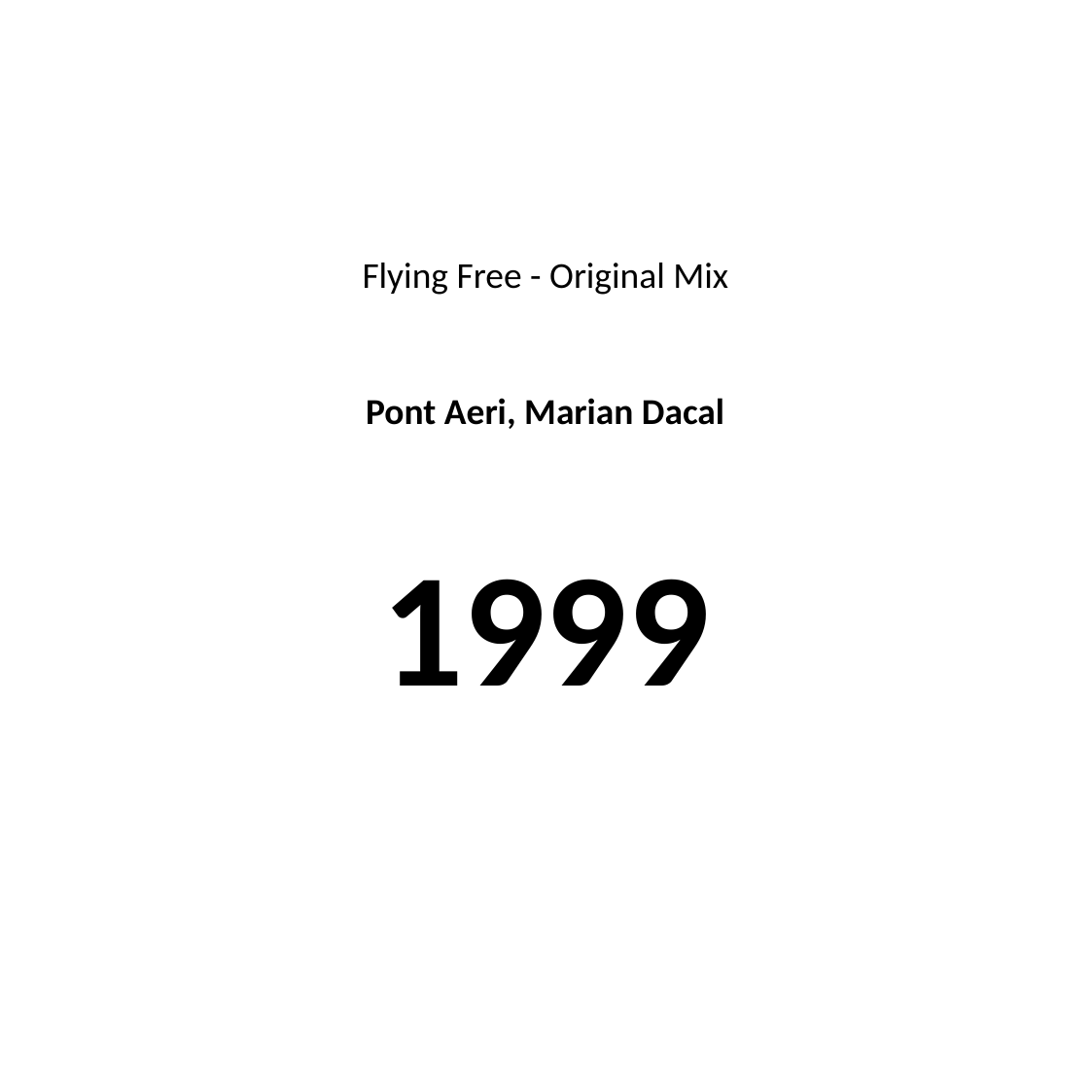

#

Flying Free - Original Mix

Pont Aeri, Marian Dacal

1999